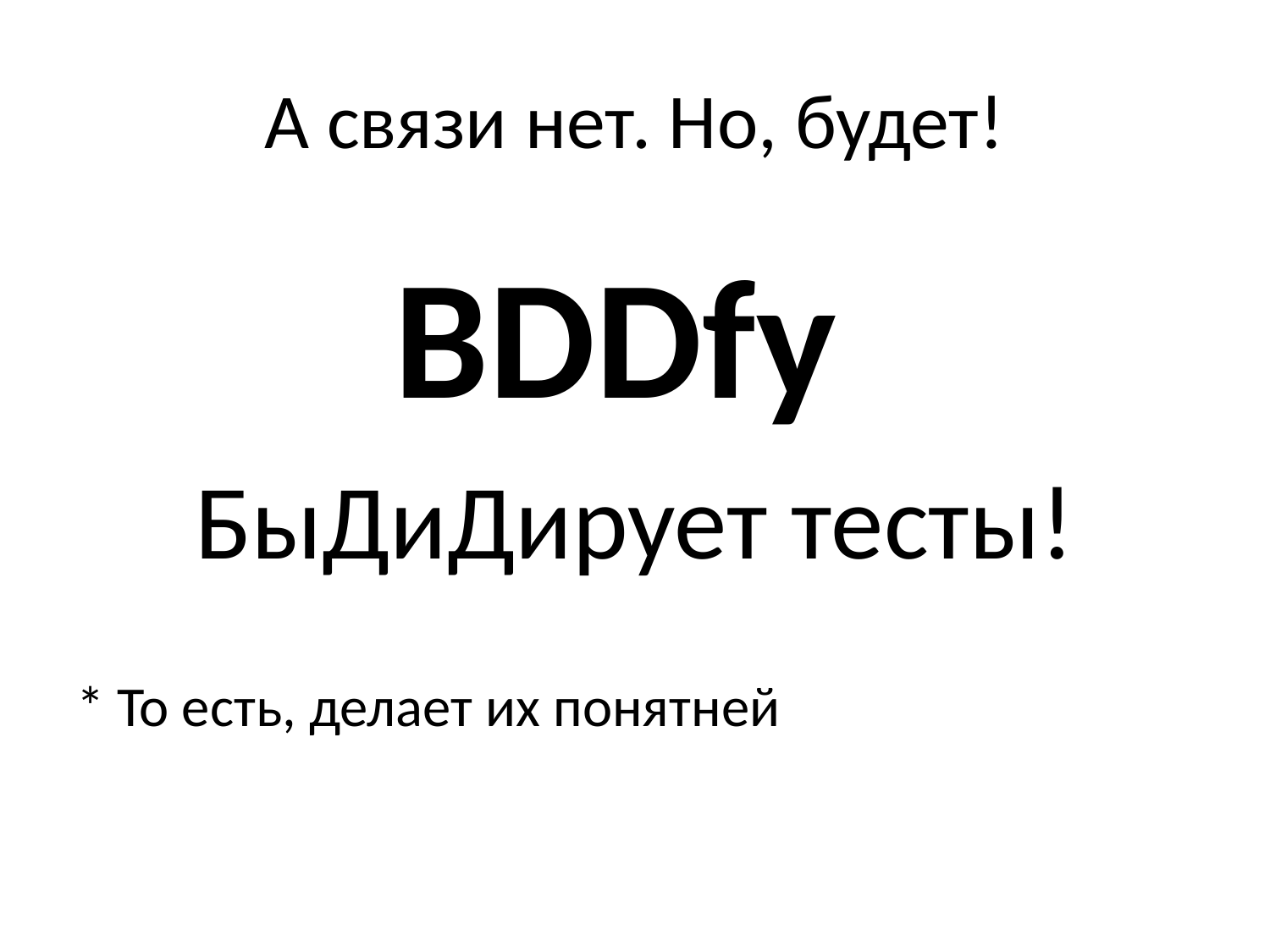

# А связи нет. Но, будет!
BDDfy
БыДиДирует тесты!

* То есть, делает их понятней